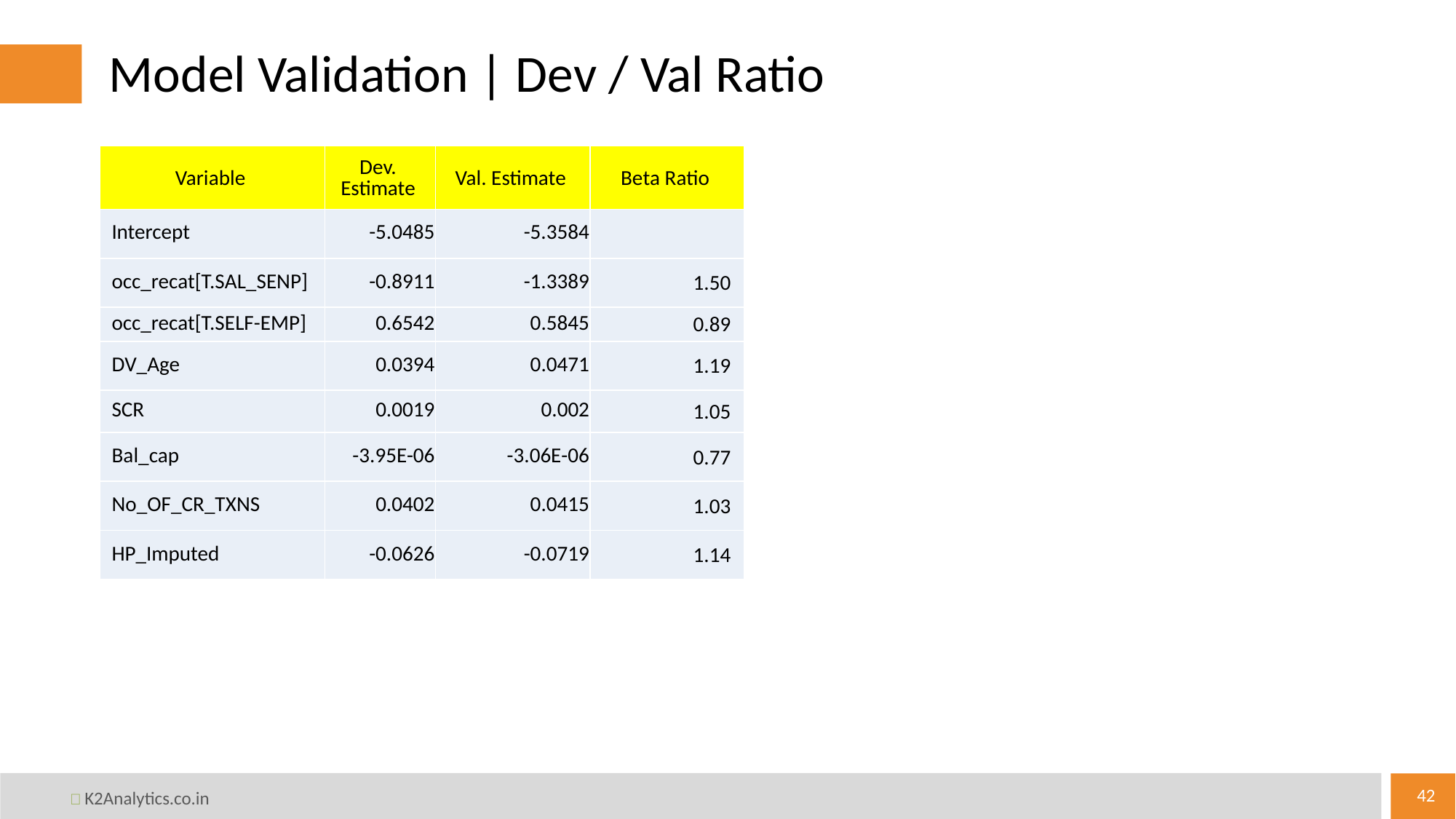

# Model Validation | Dev / Val Ratio

| Variable | Dev. Estimate | Val. Estimate | Beta Ratio |
| --- | --- | --- | --- |
| Intercept | -5.0485 | -5.3584 |  |
| occ\_recat[T.SAL\_SENP] | -0.8911 | -1.3389 | 1.50 |
| occ\_recat[T.SELF-EMP] | 0.6542 | 0.5845 | 0.89 |
| DV\_Age | 0.0394 | 0.0471 | 1.19 |
| SCR | 0.0019 | 0.002 | 1.05 |
| Bal\_cap | -3.95E-06 | -3.06E-06 | 0.77 |
| No\_OF\_CR\_TXNS | 0.0402 | 0.0415 | 1.03 |
| HP\_Imputed | -0.0626 | -0.0719 | 1.14 |
42